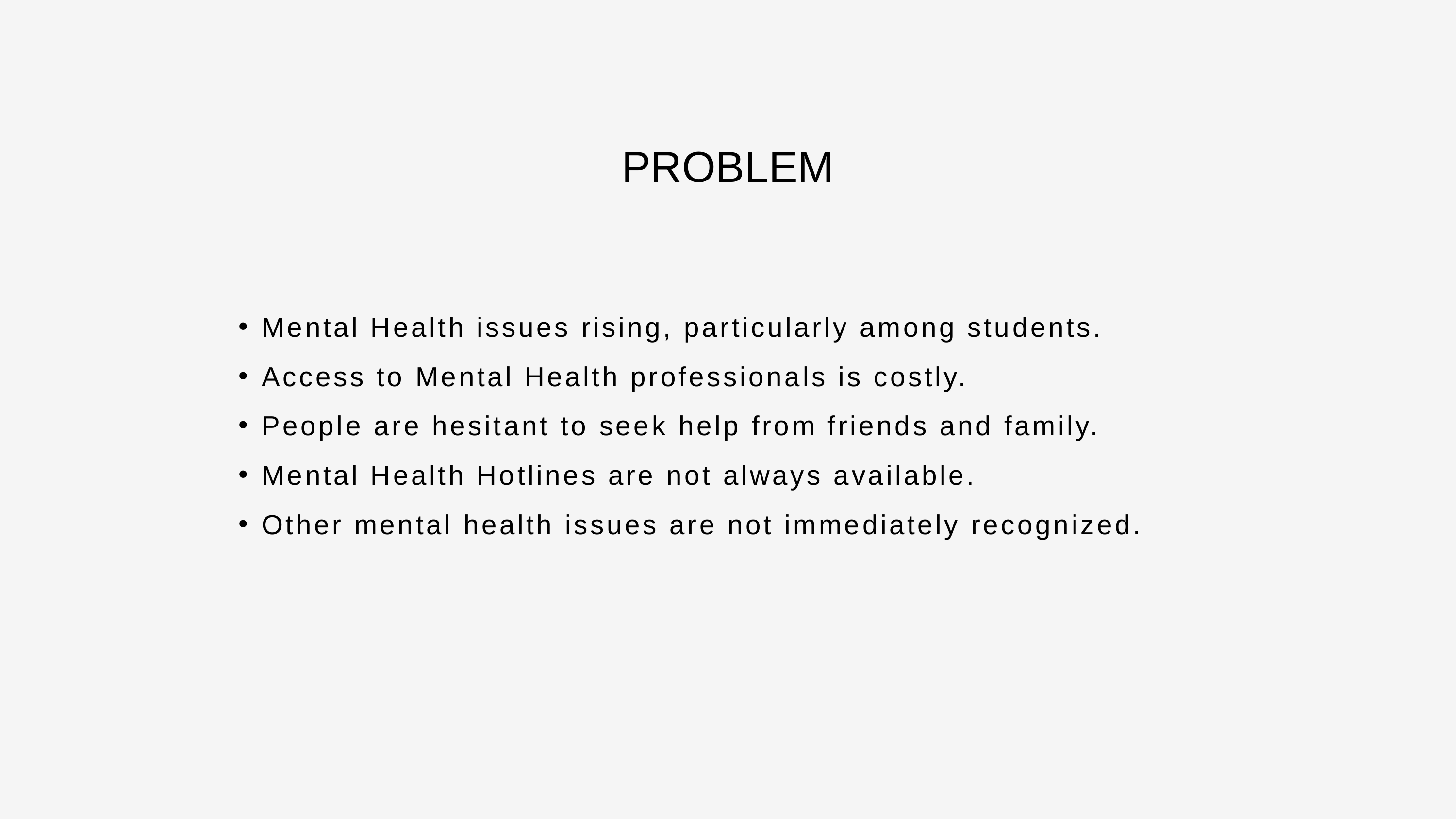

PROBLEM
Mental Health issues rising, particularly among students.
Access to Mental Health professionals is costly.
People are hesitant to seek help from friends and family.
Mental Health Hotlines are not always available.
Other mental health issues are not immediately recognized.